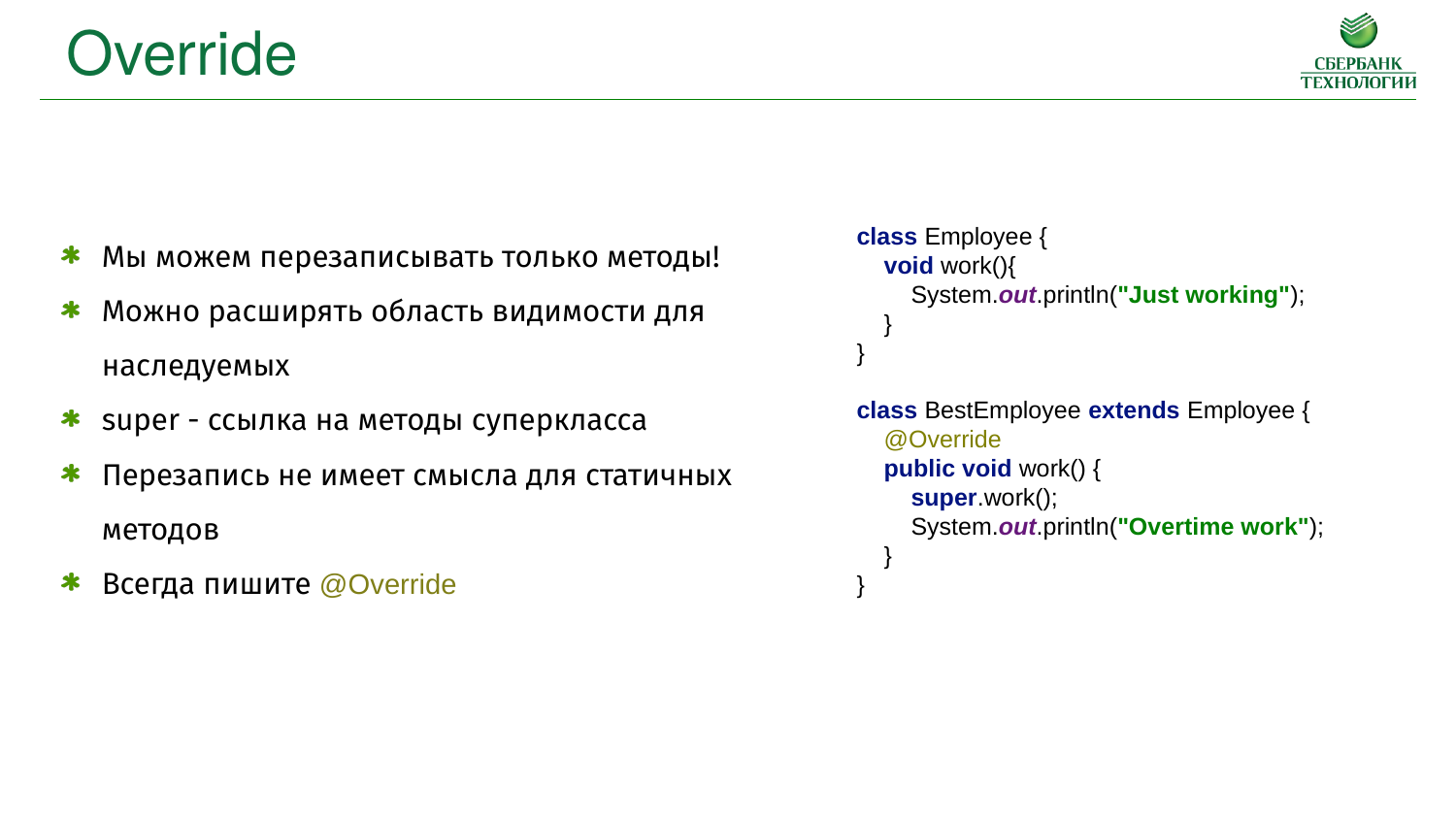

Override
Мы можем перезаписывать только методы!
Можно расширять область видимости для наследуемых
super - ссылка на методы суперкласса
Перезапись не имеет смысла для статичных методов
Всегда пишите @Override
class Employee {
    void work(){
        System.out.println("Just working");
    }
}

class BestEmployee extends Employee {
    @Override
    public void work() {
        super.work();
        System.out.println("Overtime work");
    }
}